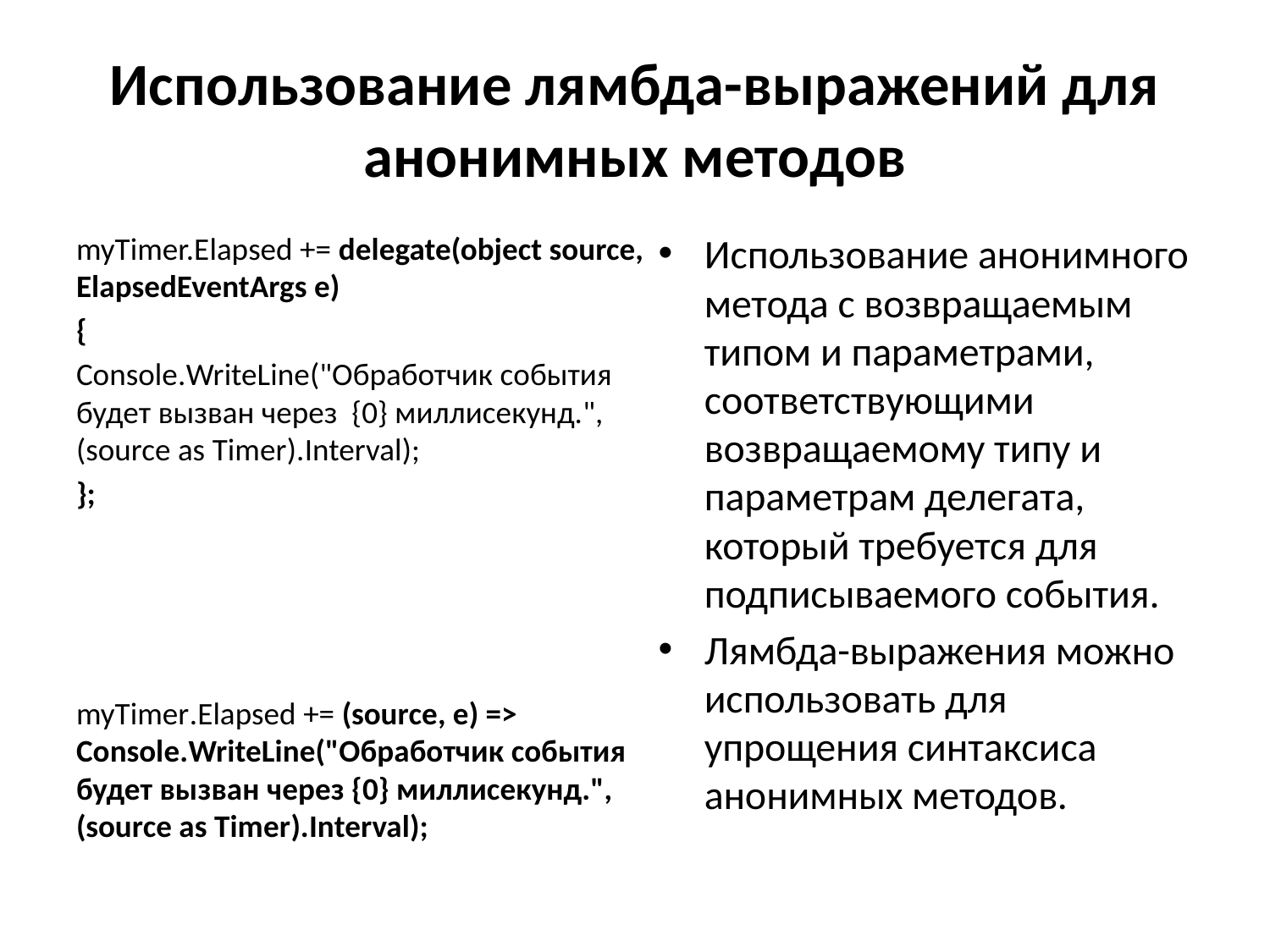

# Использование лямбда-выражений для анонимных методов
myTimer.Elapsed += delegate(object source, ElapsedEventArgs e)
{
Console.WriteLine("Обработчик события будет вызван через  {0} миллисекунд.", (source as Timer).Interval);
};

myTimer.Elapsed += (source, e) => Console.WriteLine("Обработчик события будет вызван через {0} миллисекунд.", (source as Timer).Interval);

Использование анонимного метода с возвращаемым типом и параметрами, соответствующими возвращаемому типу и параметрам делегата, который требуется для подписываемого события.
Лямбда-выражения можно использовать для упрощения синтаксиса анонимных методов.